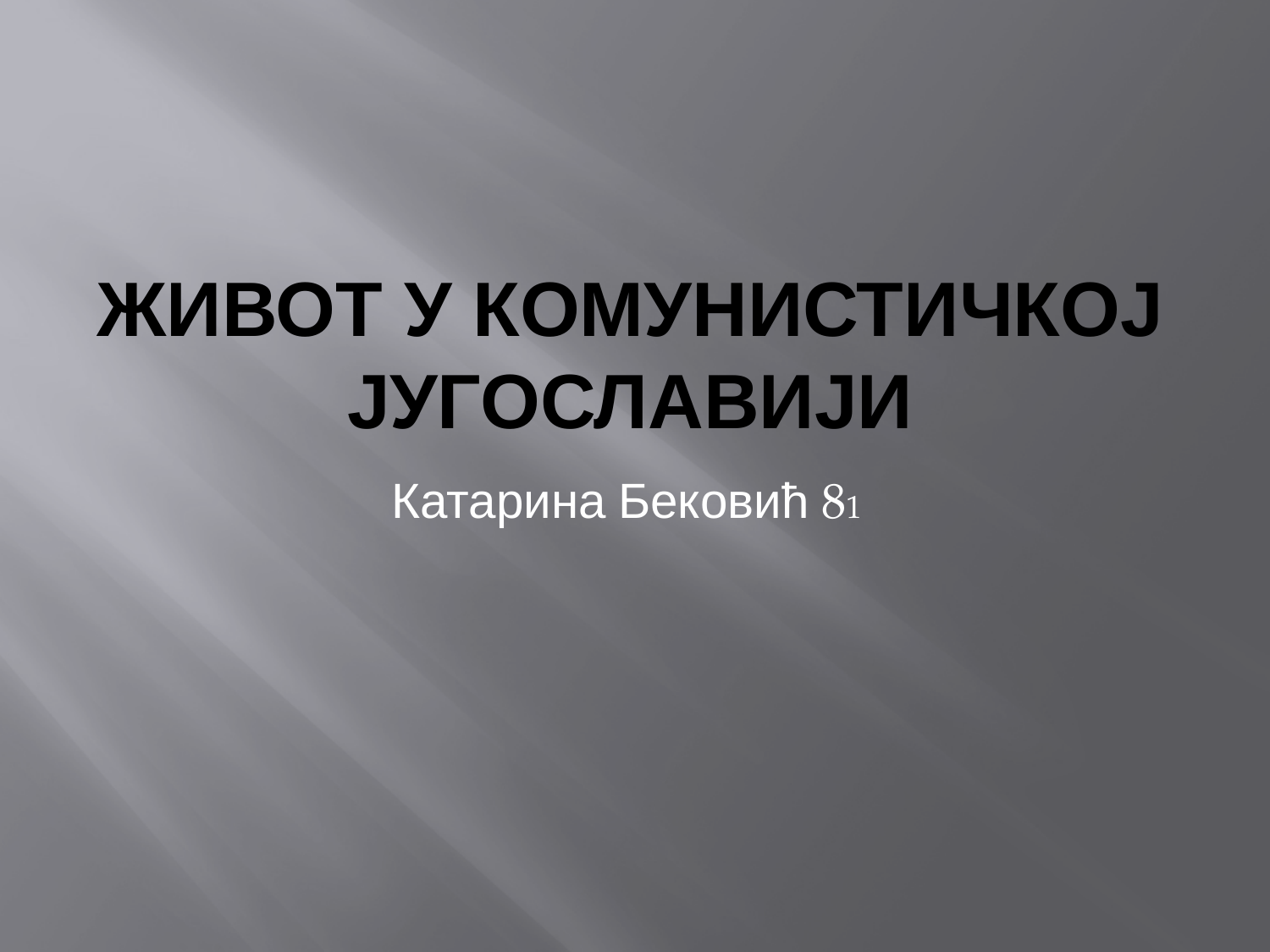

# ЖИВОТ У КОМУНИСТИЧКОЈ ЈУГОСЛАВИЈИ
Катарина Бековић 81